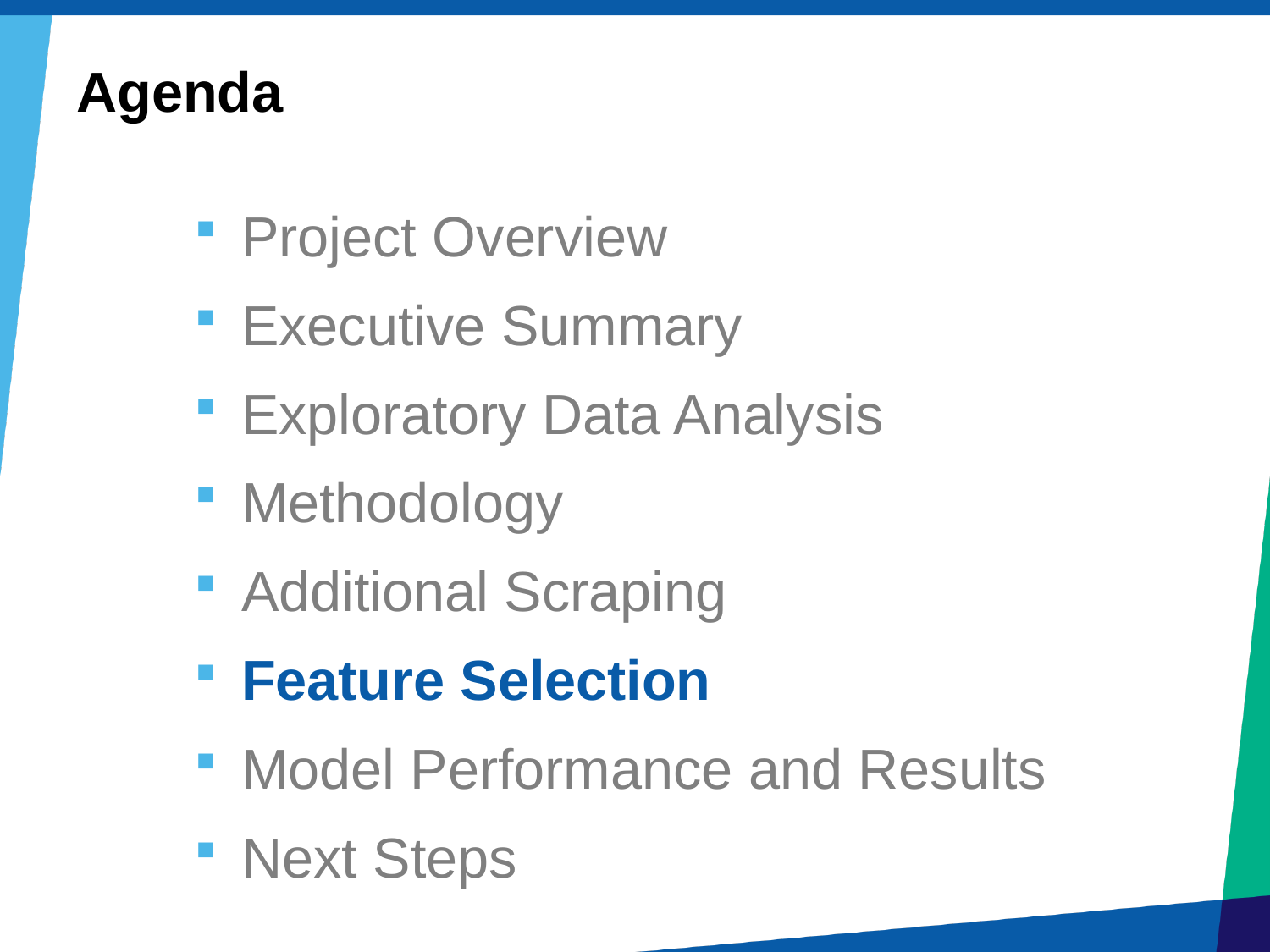

Project Overview
Executive Summary
Exploratory Data Analysis
Methodology
Additional Scraping
Feature Selection
Model Performance and Results
Next Steps